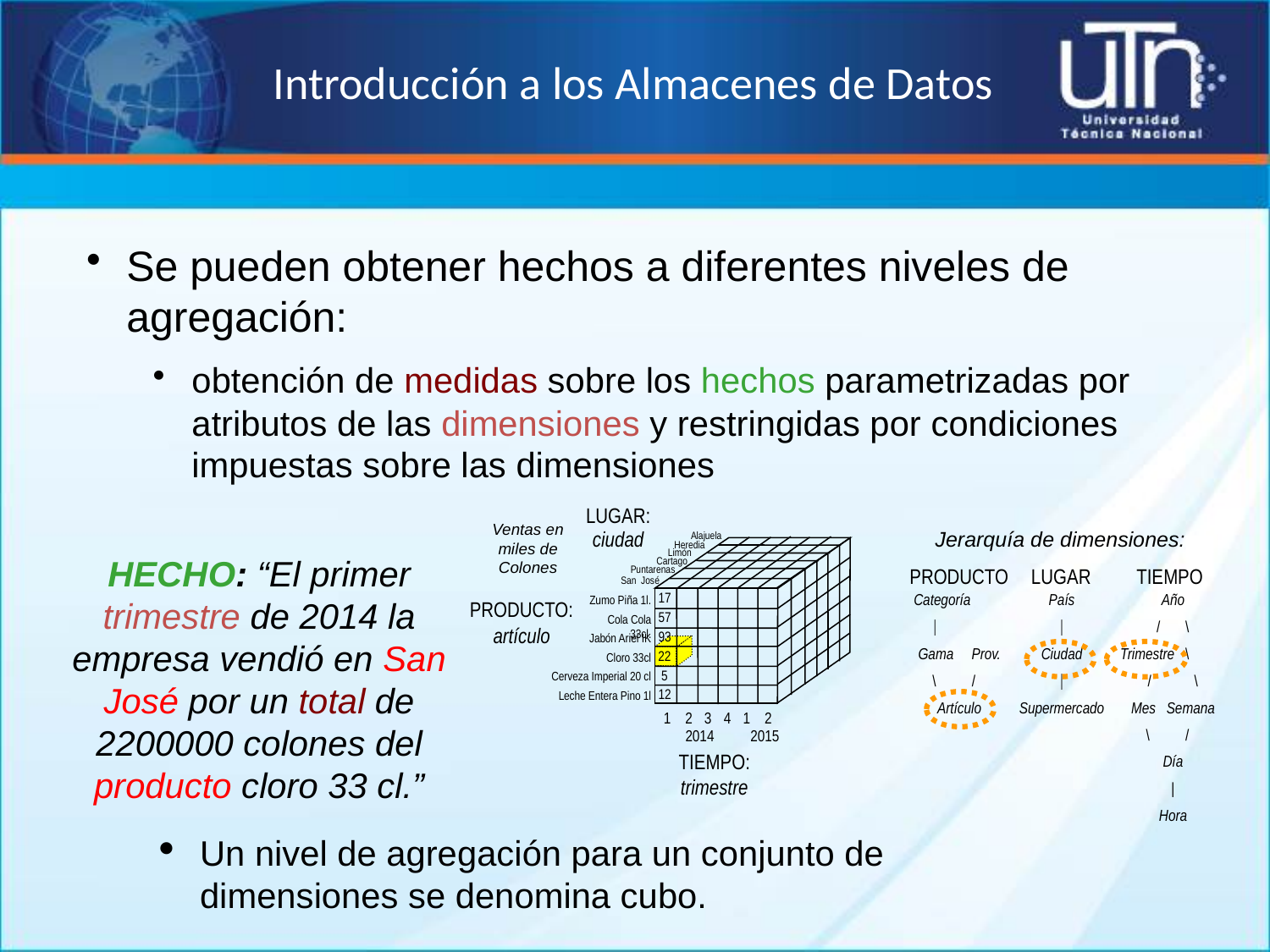

Introducción a los Almacenes de Datos
Se pueden obtener hechos a diferentes niveles de agregación:
obtención de medidas sobre los hechos parametrizadas por atributos de las dimensiones y restringidas por condiciones impuestas sobre las dimensiones
LUGAR:
ciudad
Ventas en miles de Colones
Jerarquía de dimensiones:
Alajuela
Heredia

Limón
Cartago
PRODUCTO
LUGAR
TIEMPO
Puntarenas
San  José
17
Categoría
     |
Gama     Prov.
\          /
Artículo
País
|
Ciudad
|
Supermercado
Año
/       \
Trimestre   \
/            \
Mes   Semana
\          /
Día
|
Hora
Zumo Piña 1l.
PRODUCTO:
artículo
57
Cola Cola 33cl.
93
Jabón Ariel IK

22
Cloro 33cl
 5
Cerveza Imperial 20 cl
12
Leche Entera Pino 1l

1
2
3
4
1
2
2015
2014
TIEMPO: trimestre
HECHO: “El primer trimestre de 2014 la empresa vendió en San José por un total de 2200000 colones del producto cloro 33 cl.”
Un nivel de agregación para un conjunto de dimensiones se denomina cubo.